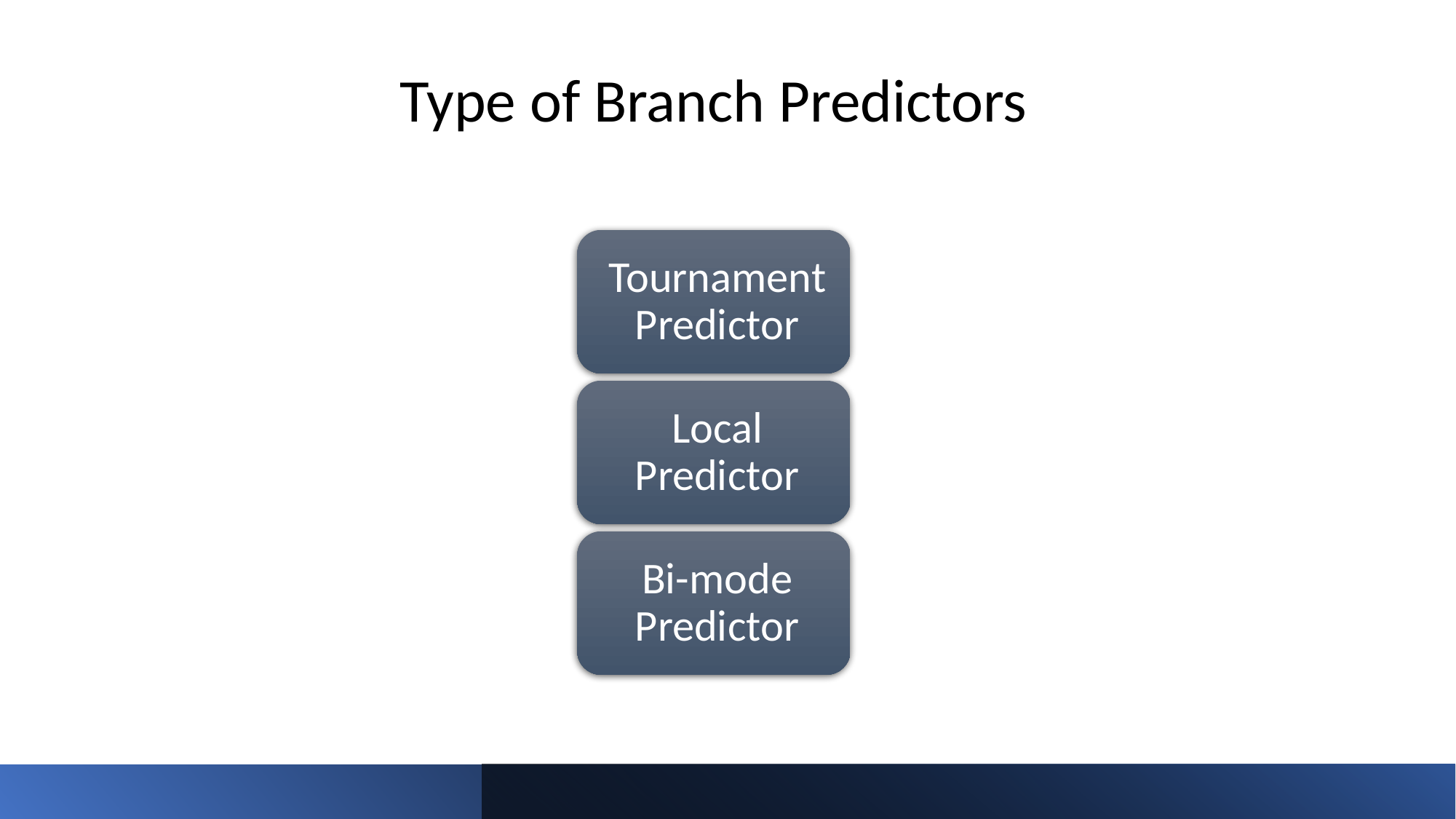

# Type of Branch Predictors
Tournament Predictor
Local Predictor
Bi-mode Predictor